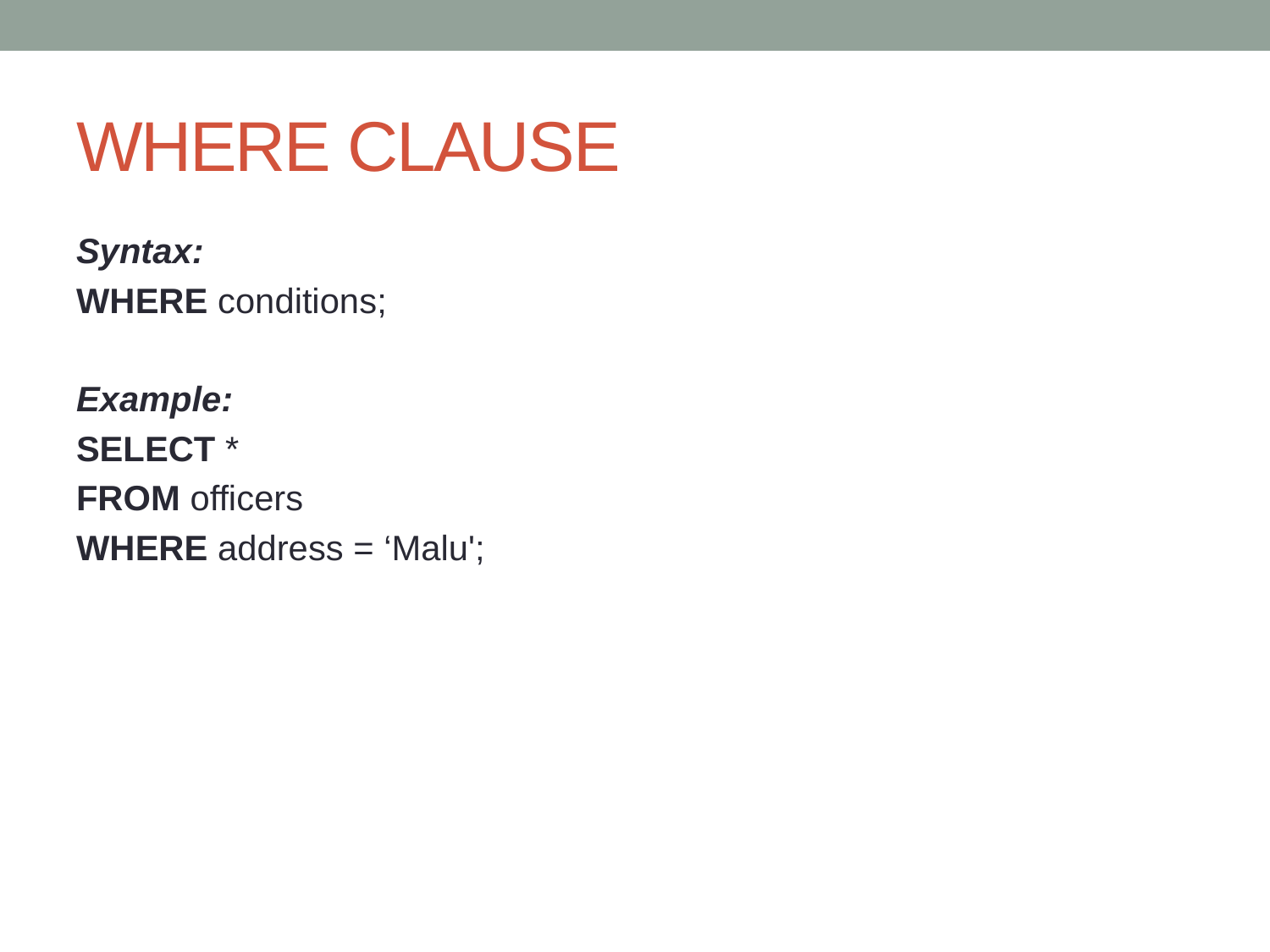

# WHERE CLAUSE
Syntax:
WHERE conditions;

Example:
SELECT *
FROM officers
WHERE address = ‘Malu';